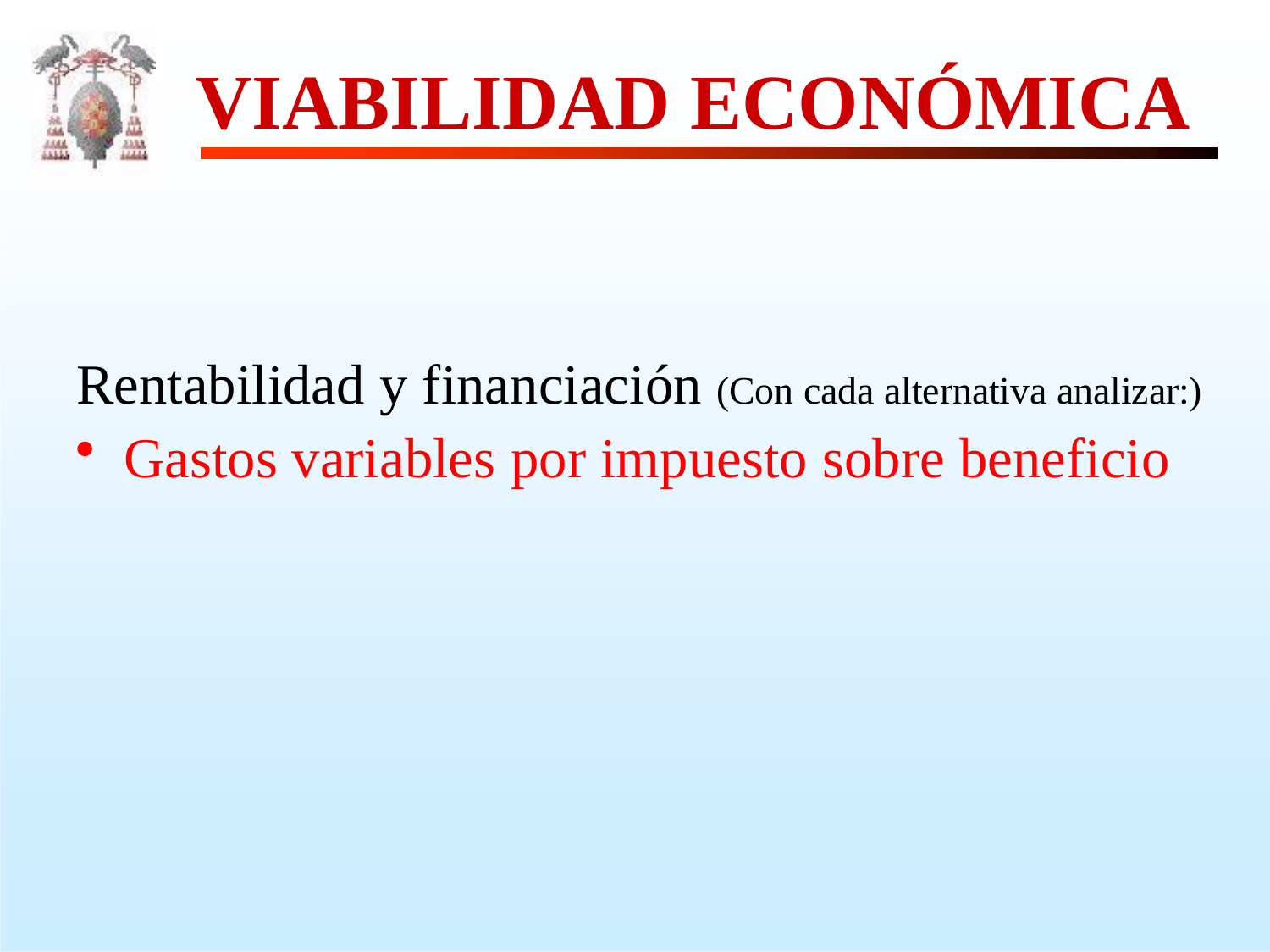

# VIABILIDAD ECONÓMICA
Rentabilidad y financiación (Con cada alternativa analizar:)
Gastos variables por impuesto sobre beneficio